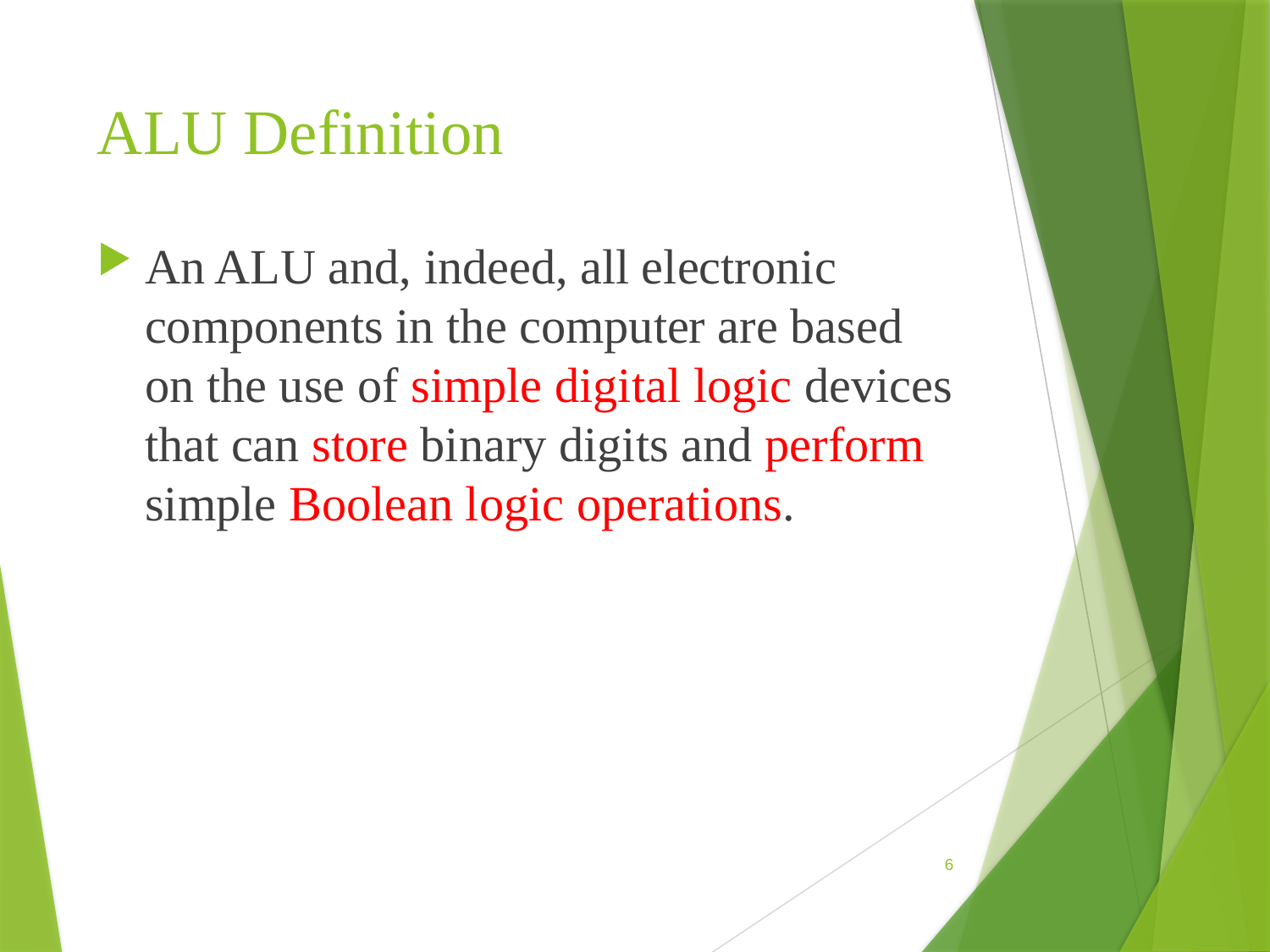

# ALU Definition
An ALU and, indeed, all electronic components in the computer are based on the use of simple digital logic devices that can store binary digits and perform simple Boolean logic operations.
6